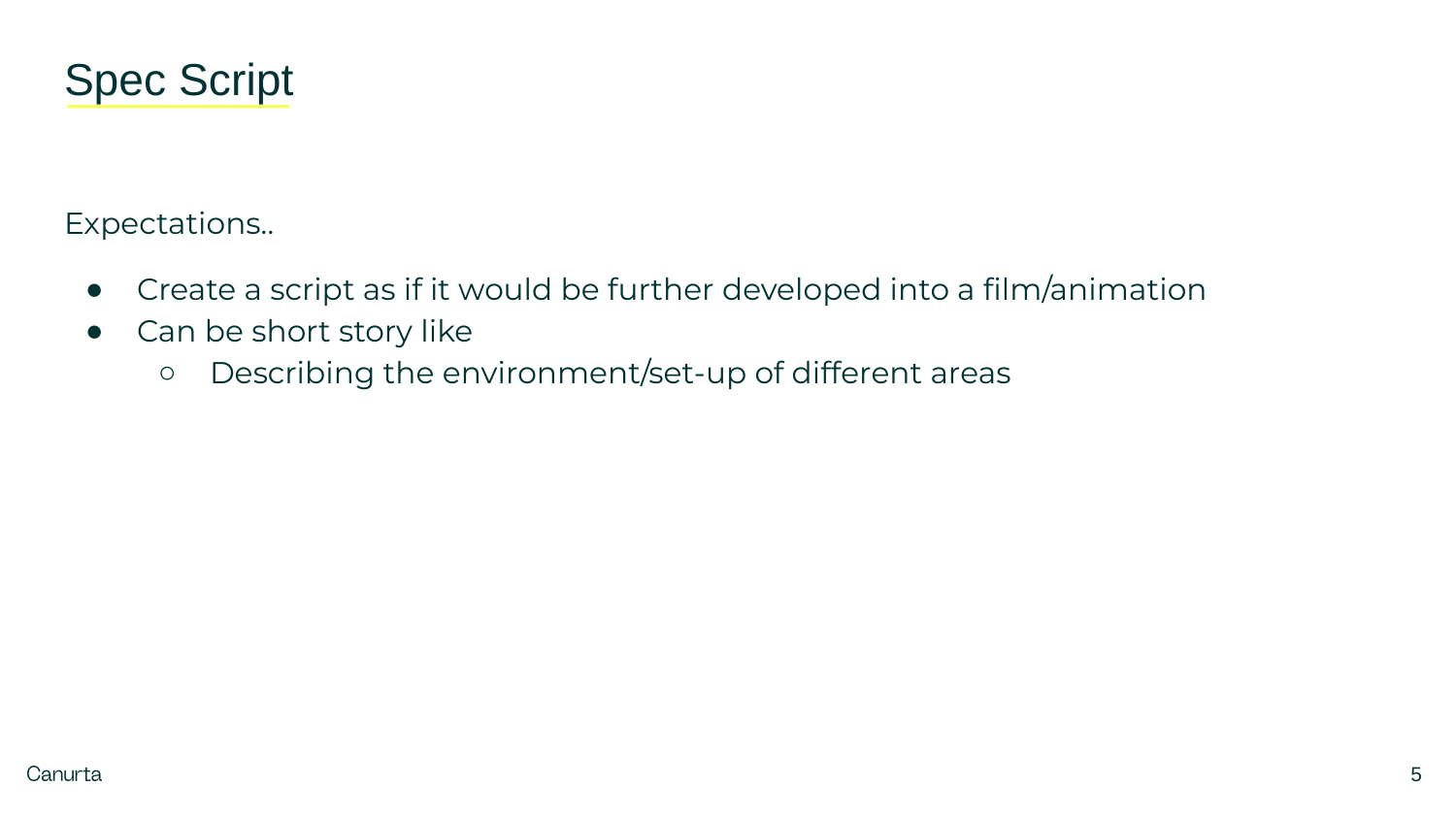

# Spec Script

Expectations..
Create a script as if it would be further developed into a film/animation
Can be short story like
Describing the environment/set-up of different areas
5